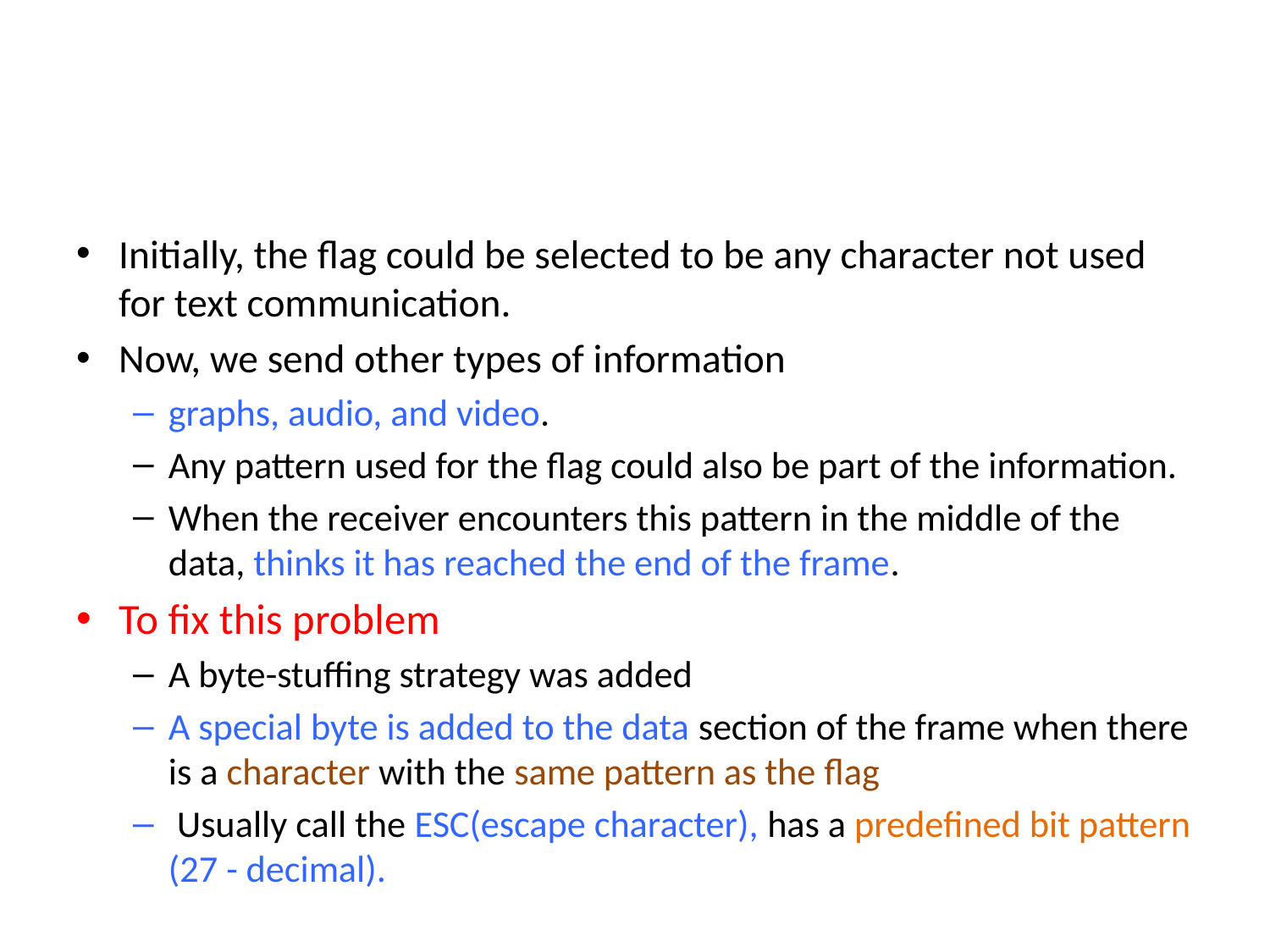

#
Initially, the flag could be selected to be any character not used for text communication.
Now, we send other types of information
graphs, audio, and video.
Any pattern used for the flag could also be part of the information.
When the receiver encounters this pattern in the middle of the data, thinks it has reached the end of the frame.
To fix this problem
A byte-stuffing strategy was added
A special byte is added to the data section of the frame when there is a character with the same pattern as the flag
 Usually call the ESC(escape character), has a predefined bit pattern (27 - decimal).